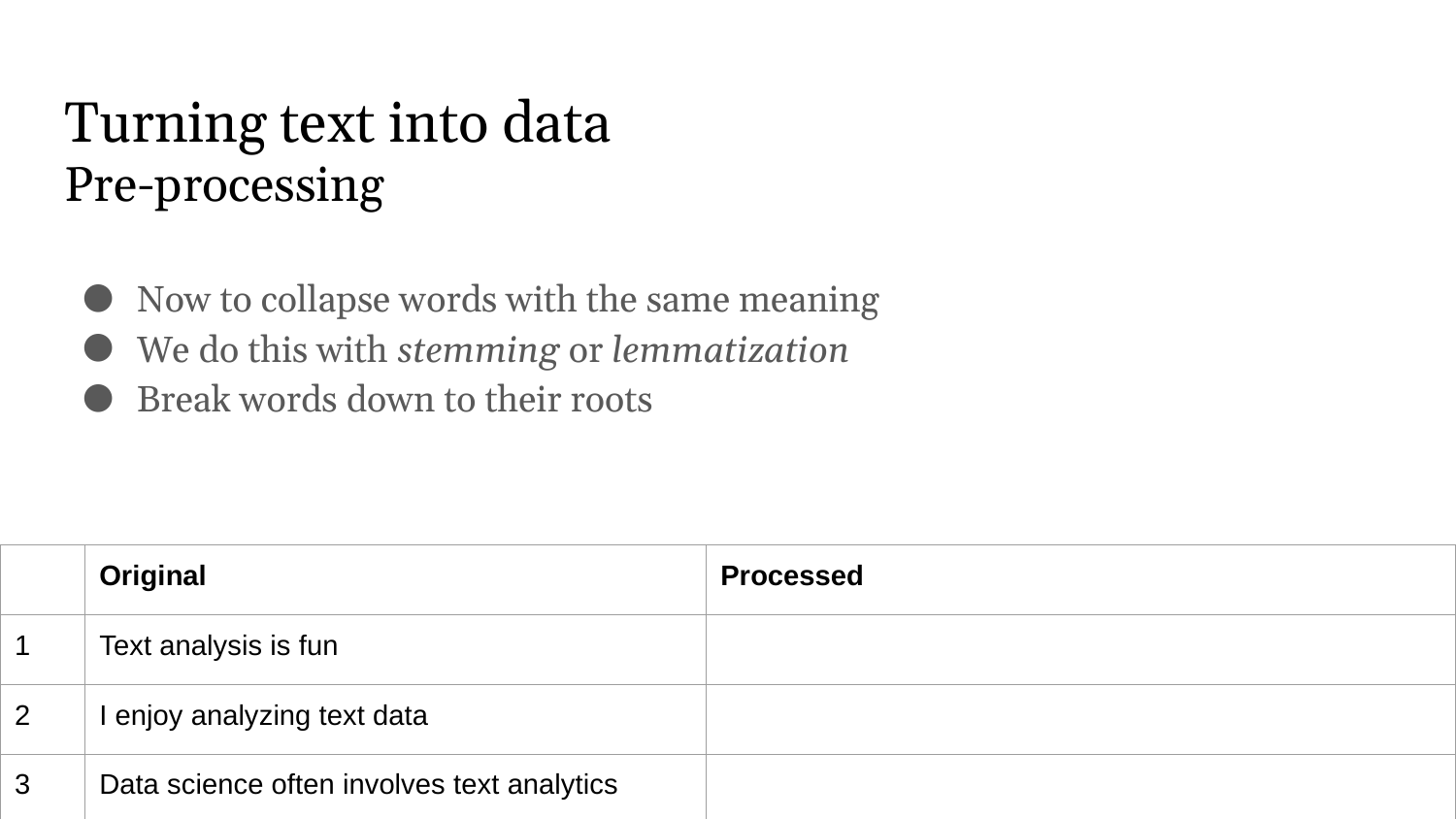

# Turning text into data
Pre-processing
Now to collapse words with the same meaning
We do this with stemming or lemmatization
Break words down to their roots

|  | Original | Processed |
| --- | --- | --- |
| 1 | Text analysis is fun |  |
| 2 | I enjoy analyzing text data |  |
| 3 | Data science often involves text analytics |  |